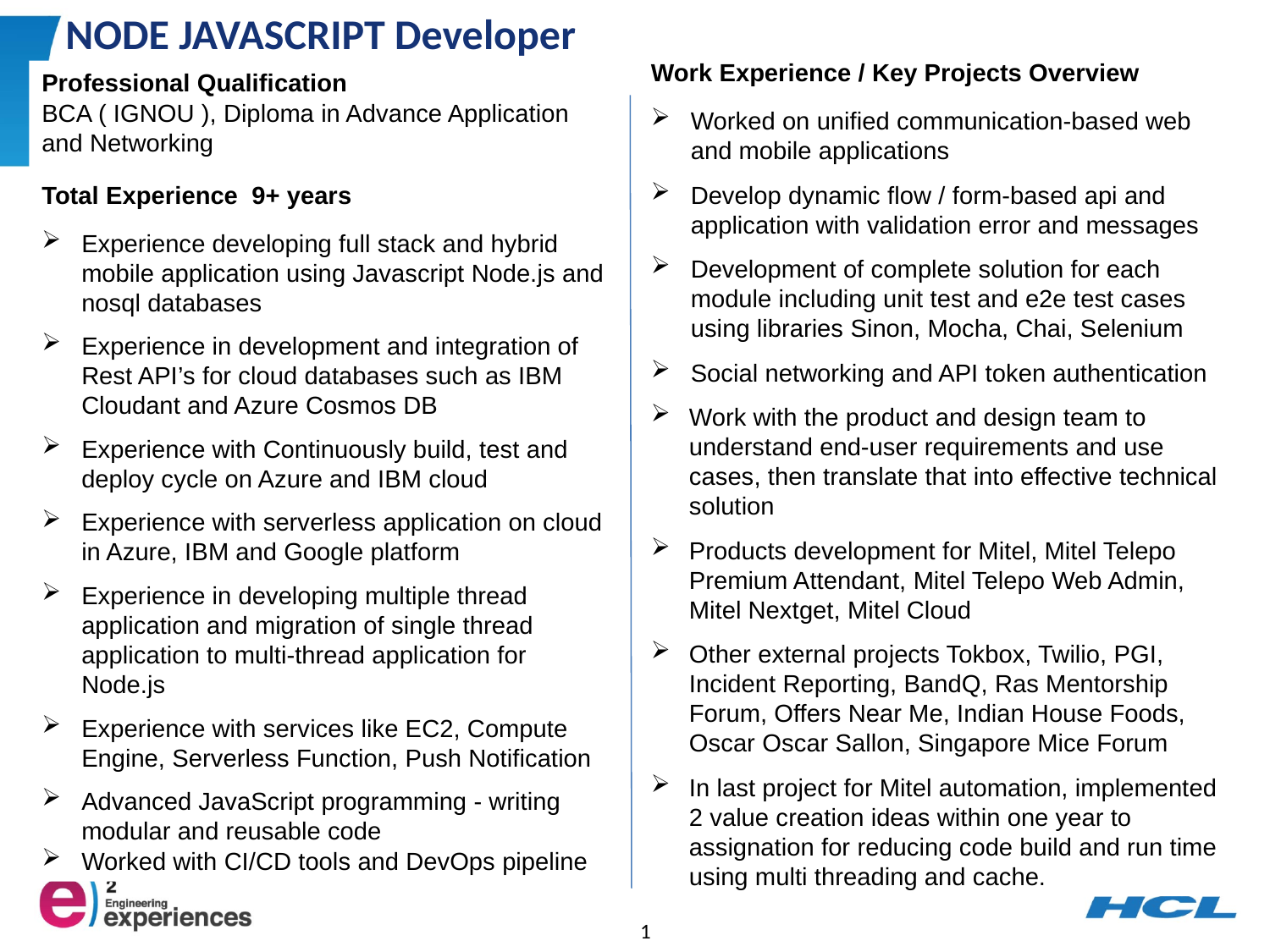

NODE JAVASCRIPT Developer
Work Experience / Key Projects Overview

Worked on unified communication-based web and mobile applications

Develop dynamic flow / form-based api and application with validation error and messages

Development of complete solution for each module including unit test and e2e test cases using libraries Sinon, Mocha, Chai, Selenium

Social networking and API token authentication

Work with the product and design team to understand end-user requirements and use cases, then translate that into effective technical solution

Products development for Mitel, Mitel Telepo Premium Attendant, Mitel Telepo Web Admin, Mitel Nextget, Mitel Cloud

Other external projects Tokbox, Twilio, PGI, Incident Reporting, BandQ, Ras Mentorship Forum, Offers Near Me, Indian House Foods, Oscar Oscar Sallon, Singapore Mice Forum

In last project for Mitel automation, implemented 2 value creation ideas within one year to assignation for reducing code build and run time using multi threading and cache.
Professional Qualification
BCA ( IGNOU ), Diploma in Advance Application and Networking

Total Experience  9+ years

Experience developing full stack and hybrid mobile application using Javascript Node.js and nosql databases

Experience in development and integration of Rest API’s for cloud databases such as IBM Cloudant and Azure Cosmos DB

Experience with Continuously build, test and deploy cycle on Azure and IBM cloud

Experience with serverless application on cloud in Azure, IBM and Google platform

Experience in developing multiple thread application and migration of single thread application to multi-thread application for Node.js

Experience with services like EC2, Compute Engine, Serverless Function, Push Notification

Advanced JavaScript programming - writing modular and reusable code
Worked with CI/CD tools and DevOps pipeline